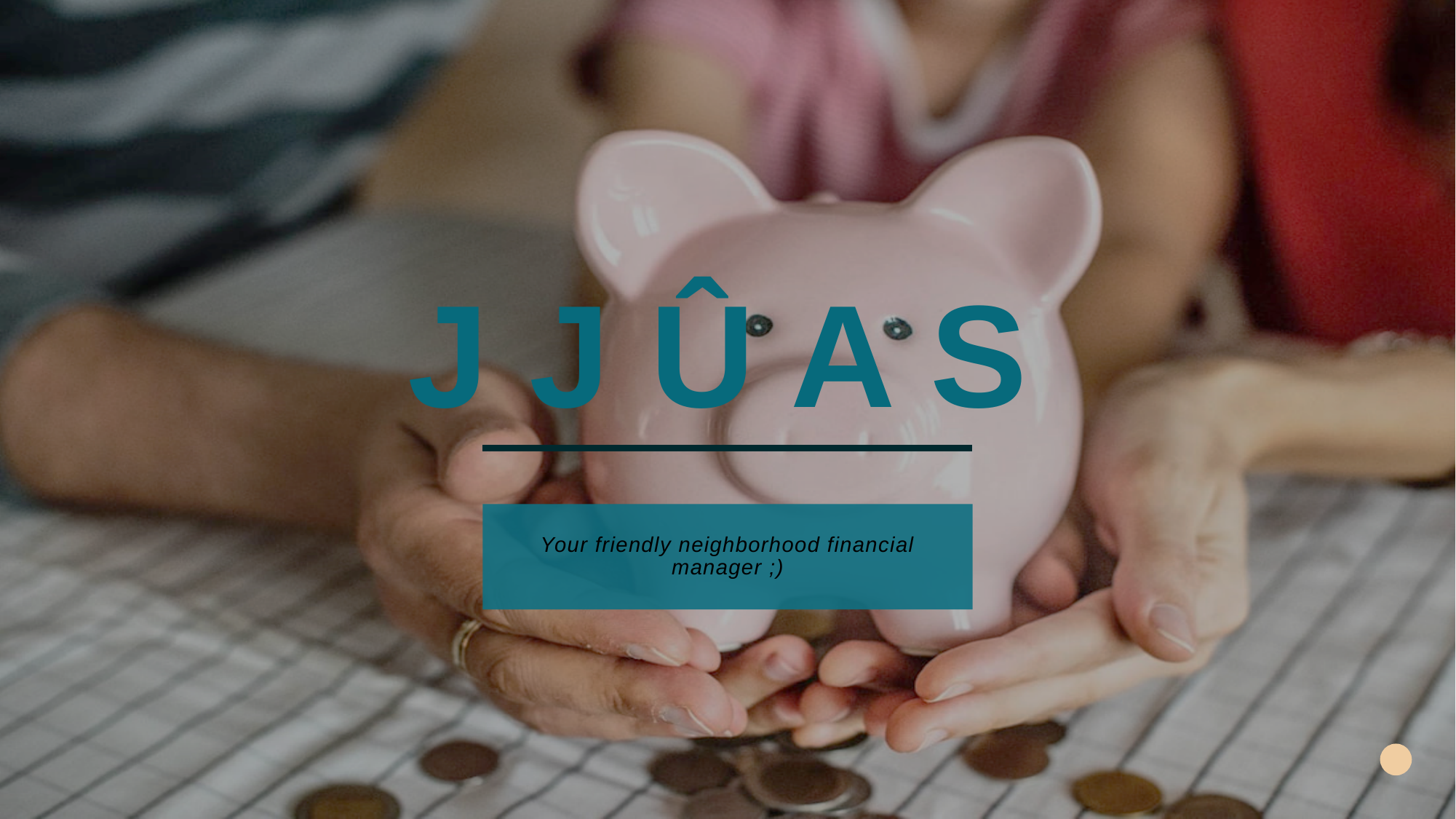

# J J Û A S

Your friendly neighborhood financial manager ;)